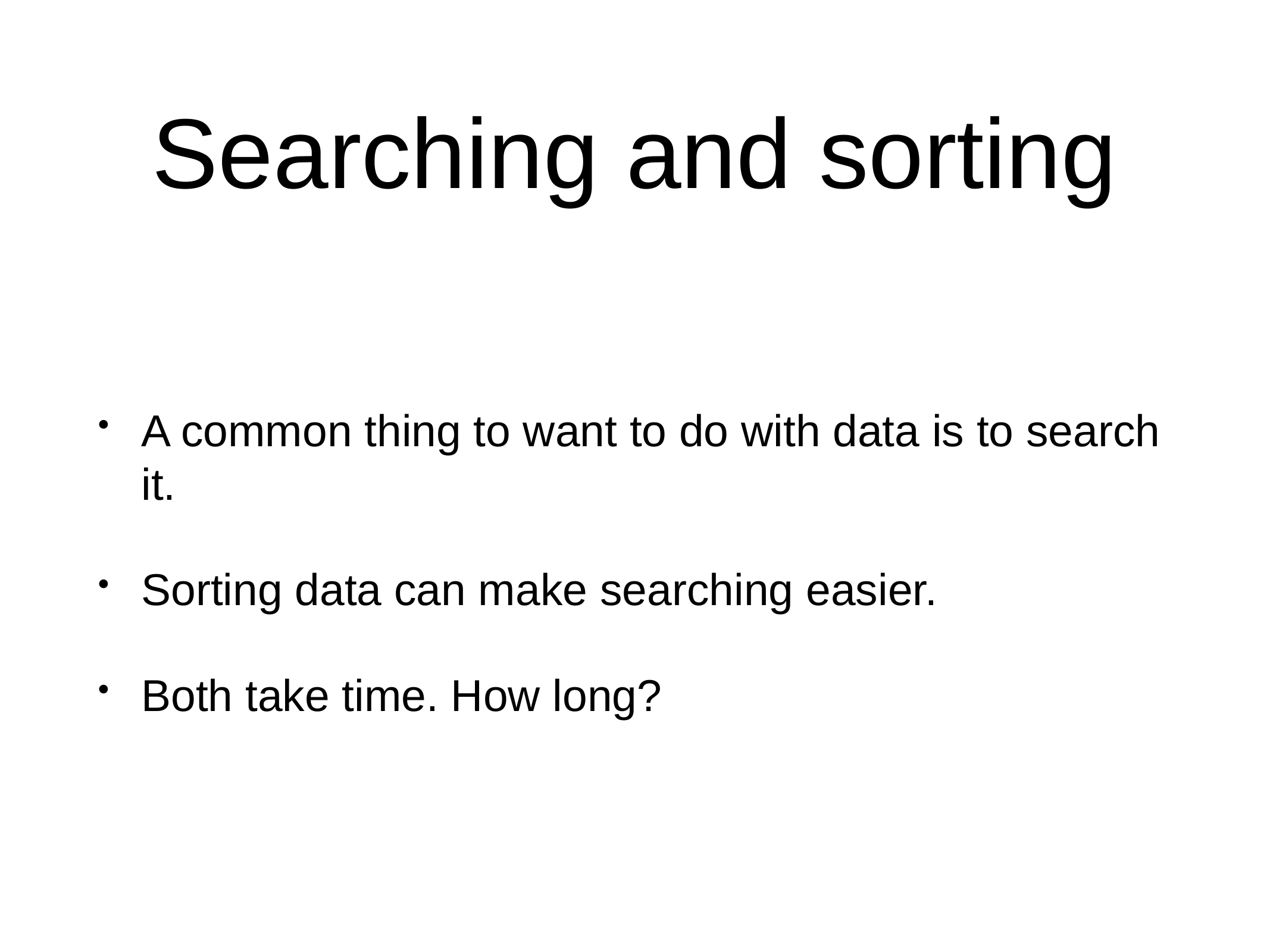

# Searching and sorting
A common thing to want to do with data is to search it.
Sorting data can make searching easier.
Both take time. How long?